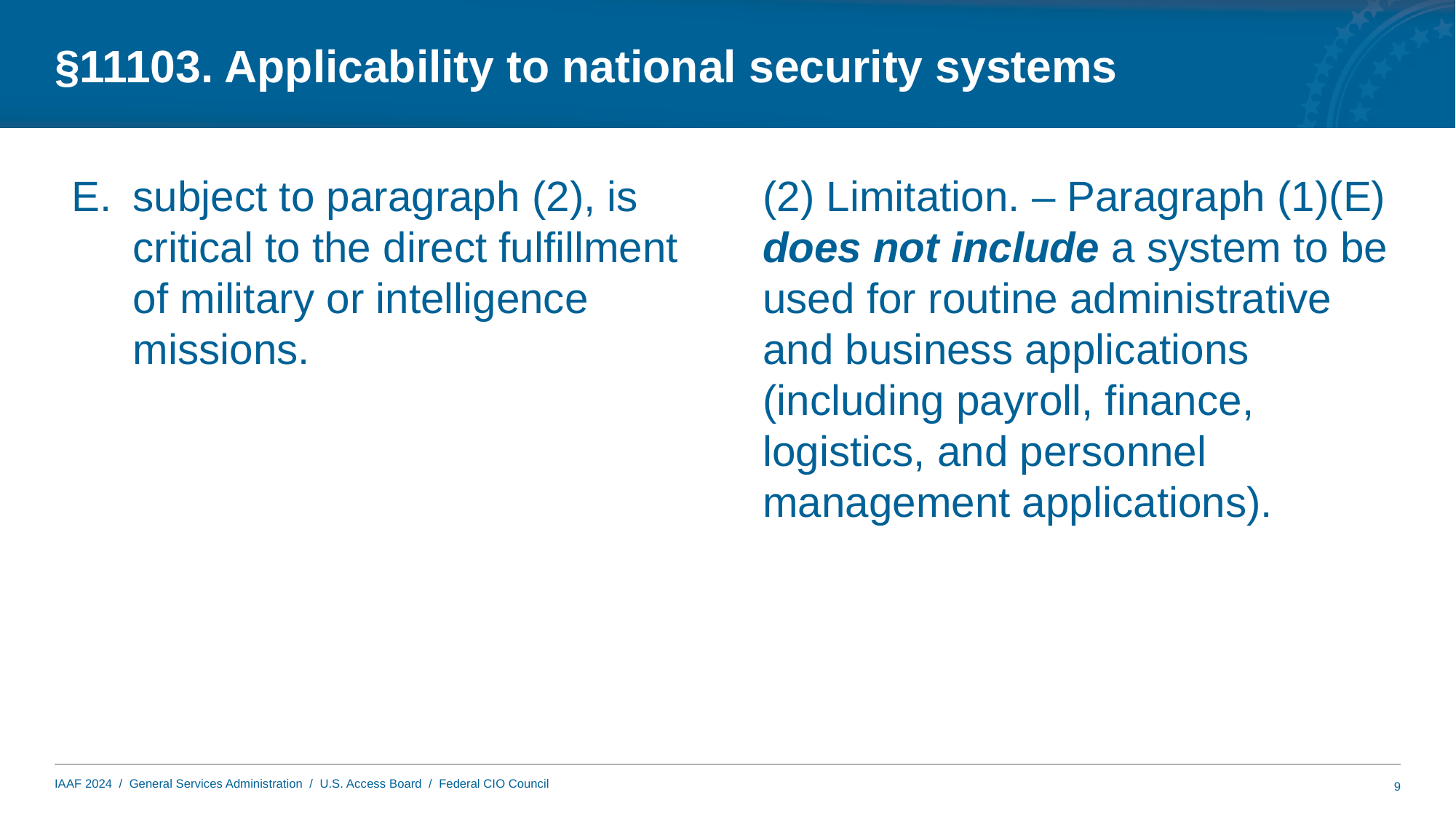

# §11103. Applicability to national security systems
subject to paragraph (2), is critical to the direct fulfillment of military or intelligence missions.
(2) Limitation. – Paragraph (1)(E) does not include a system to be used for routine administrative and business applications (including payroll, finance, logistics, and personnel management applications).
9